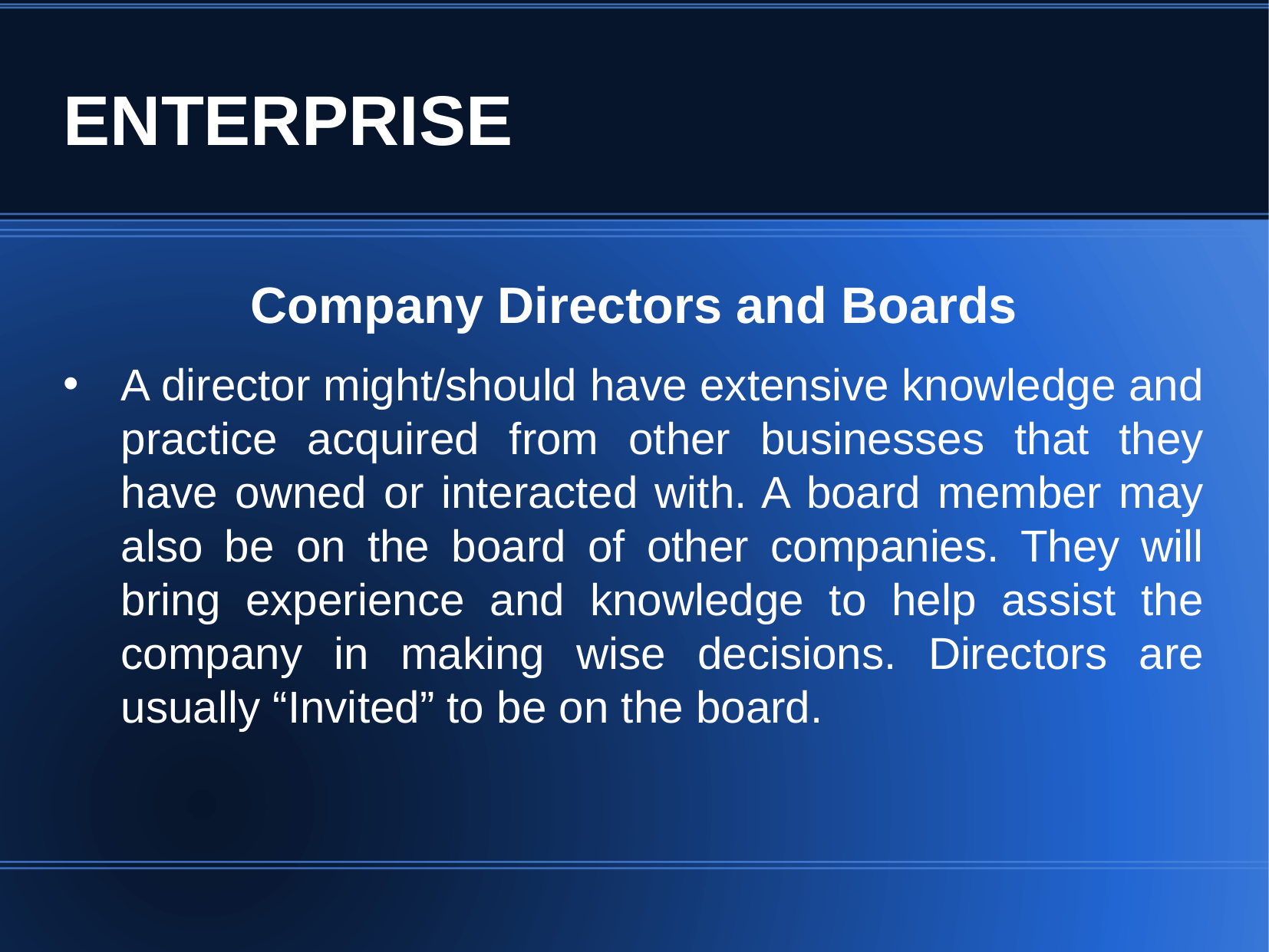

ENTERPRISE
Company Directors and Boards
A director might/should have extensive knowledge and practice acquired from other businesses that they have owned or interacted with. A board member may also be on the board of other companies. They will bring experience and knowledge to help assist the company in making wise decisions. Directors are usually “Invited” to be on the board.